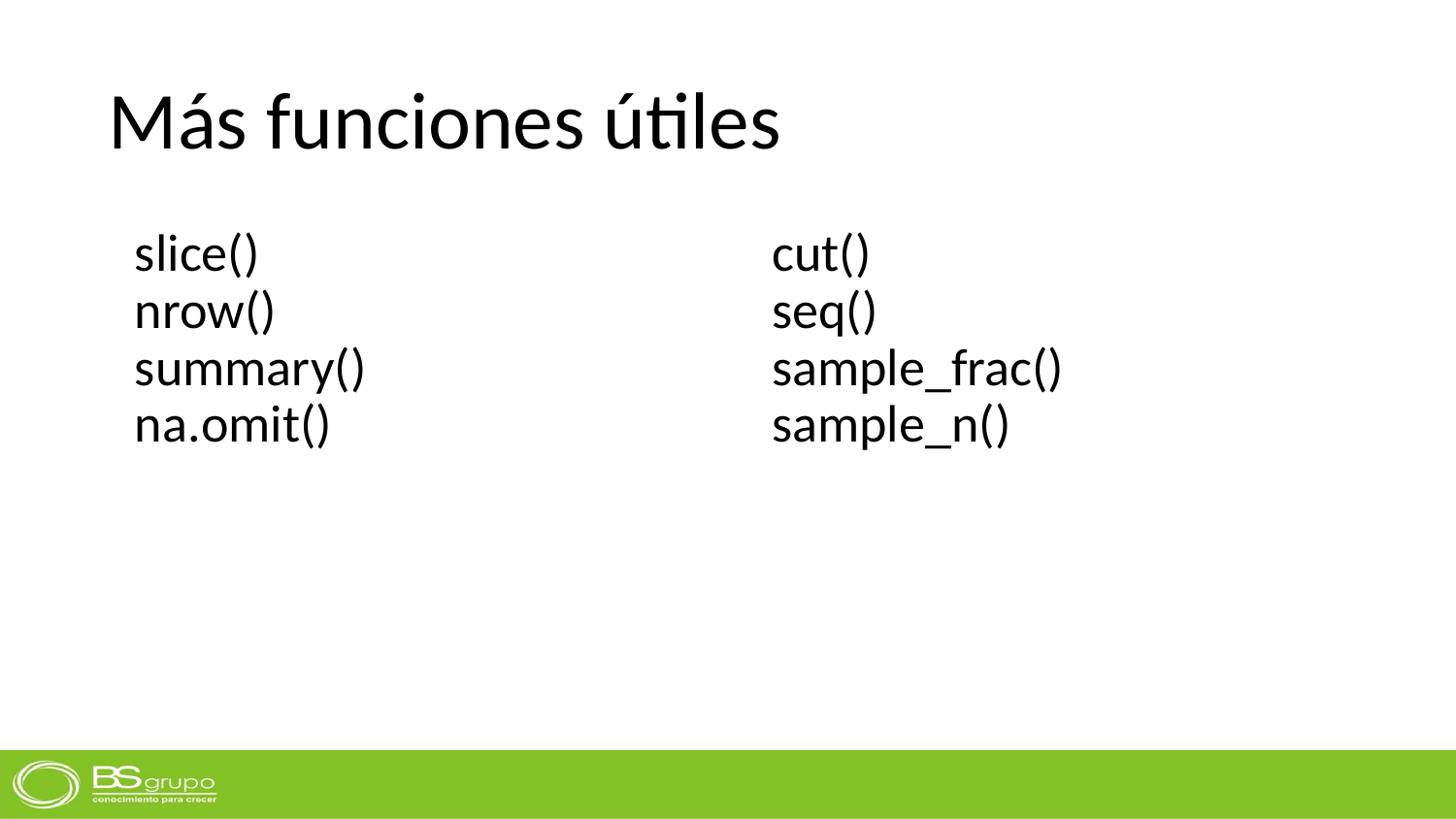

# Más funciones útiles
slice()
nrow()
summary()
na.omit()

cut()
seq()
sample_frac()
sample_n()